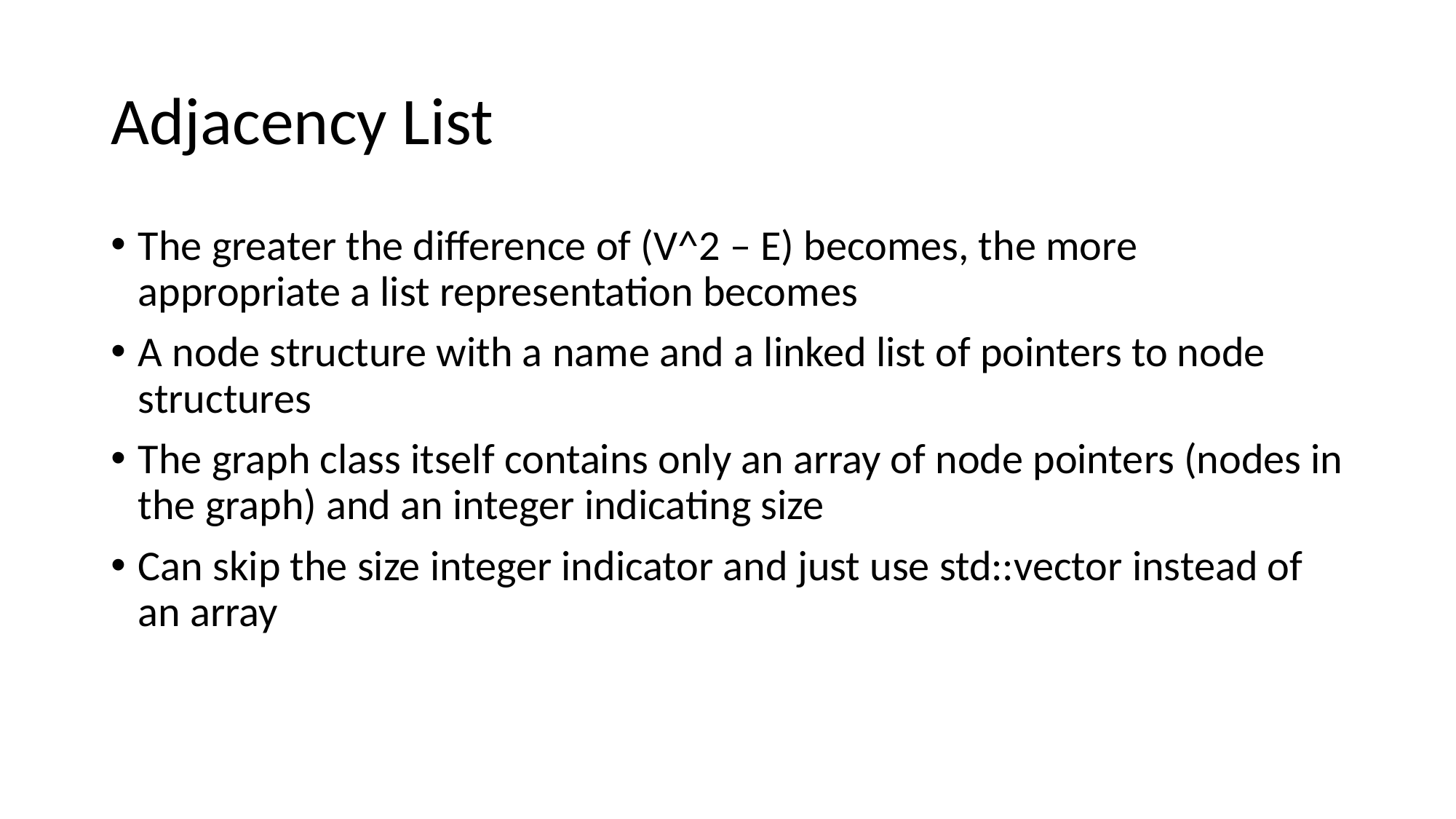

# Adjacency List
The greater the difference of (V^2 – E) becomes, the more appropriate a list representation becomes
A node structure with a name and a linked list of pointers to node structures
The graph class itself contains only an array of node pointers (nodes in the graph) and an integer indicating size
Can skip the size integer indicator and just use std::vector instead of an array